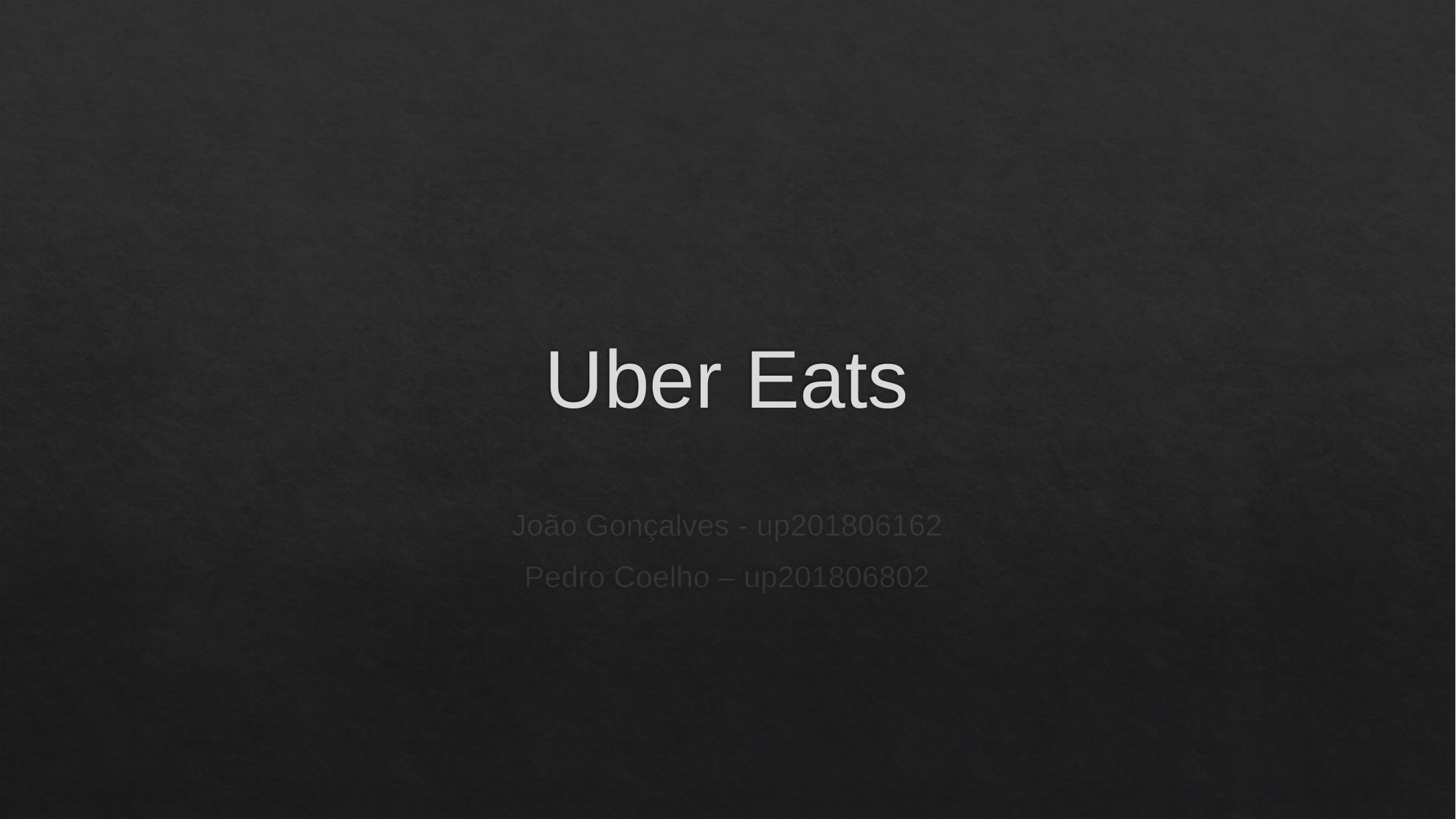

# Uber Eats
João Gonçalves - up201806162
Pedro Coelho – up201806802